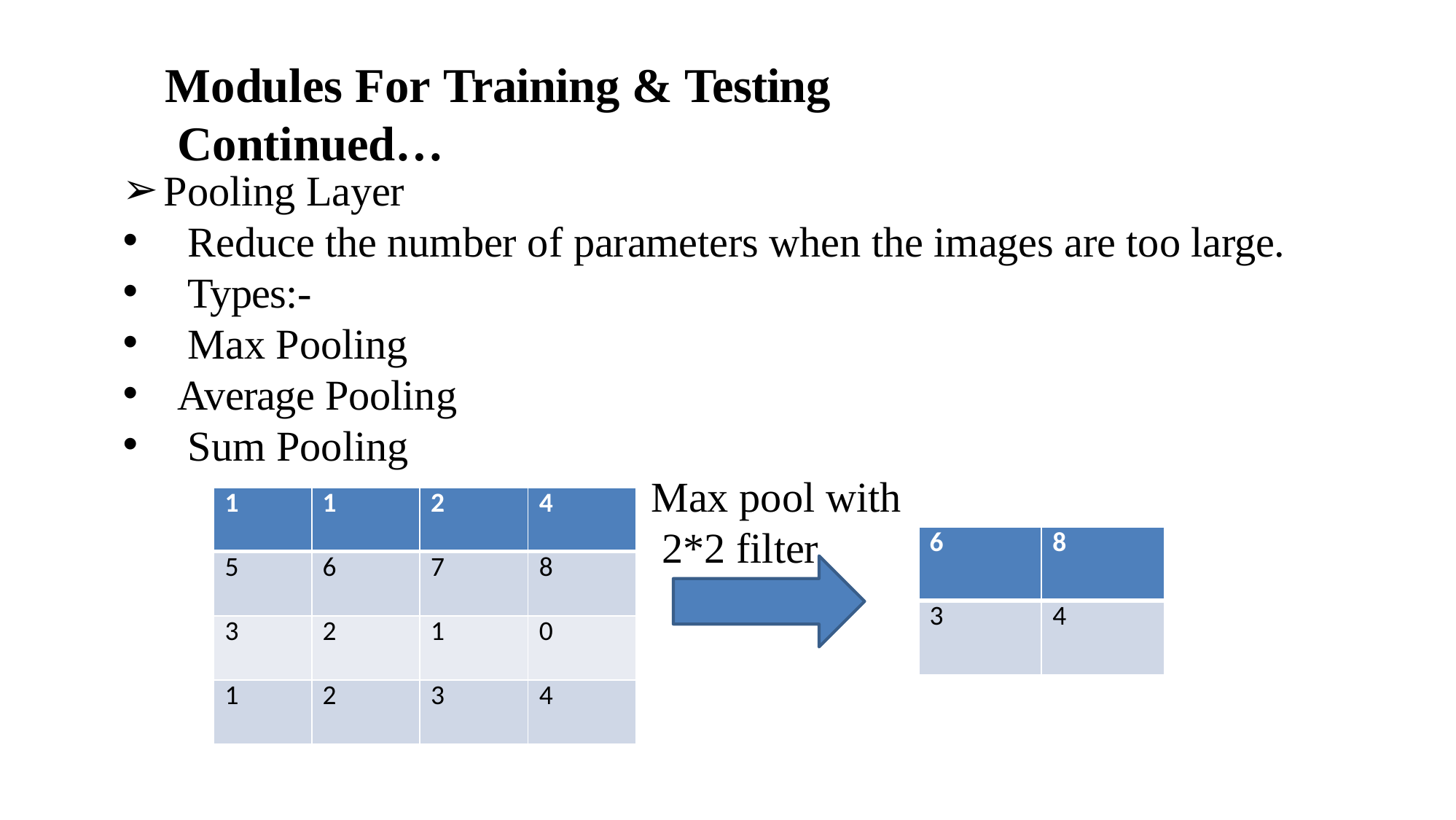

# Modules For Training & Testing  Continued…
Pooling Layer
•
•
•
•
•
Reduce the number of parameters when the images are too large.  Types:-
Max Pooling  Average Pooling  Sum Pooling
Max pool with  2*2 filter
| 1 | 1 | 2 | 4 |
| --- | --- | --- | --- |
| 5 | 6 | 7 | 8 |
| 3 | 2 | 1 | 0 |
| 1 | 2 | 3 | 4 |
| 6 | 8 |
| --- | --- |
| 3 | 4 |